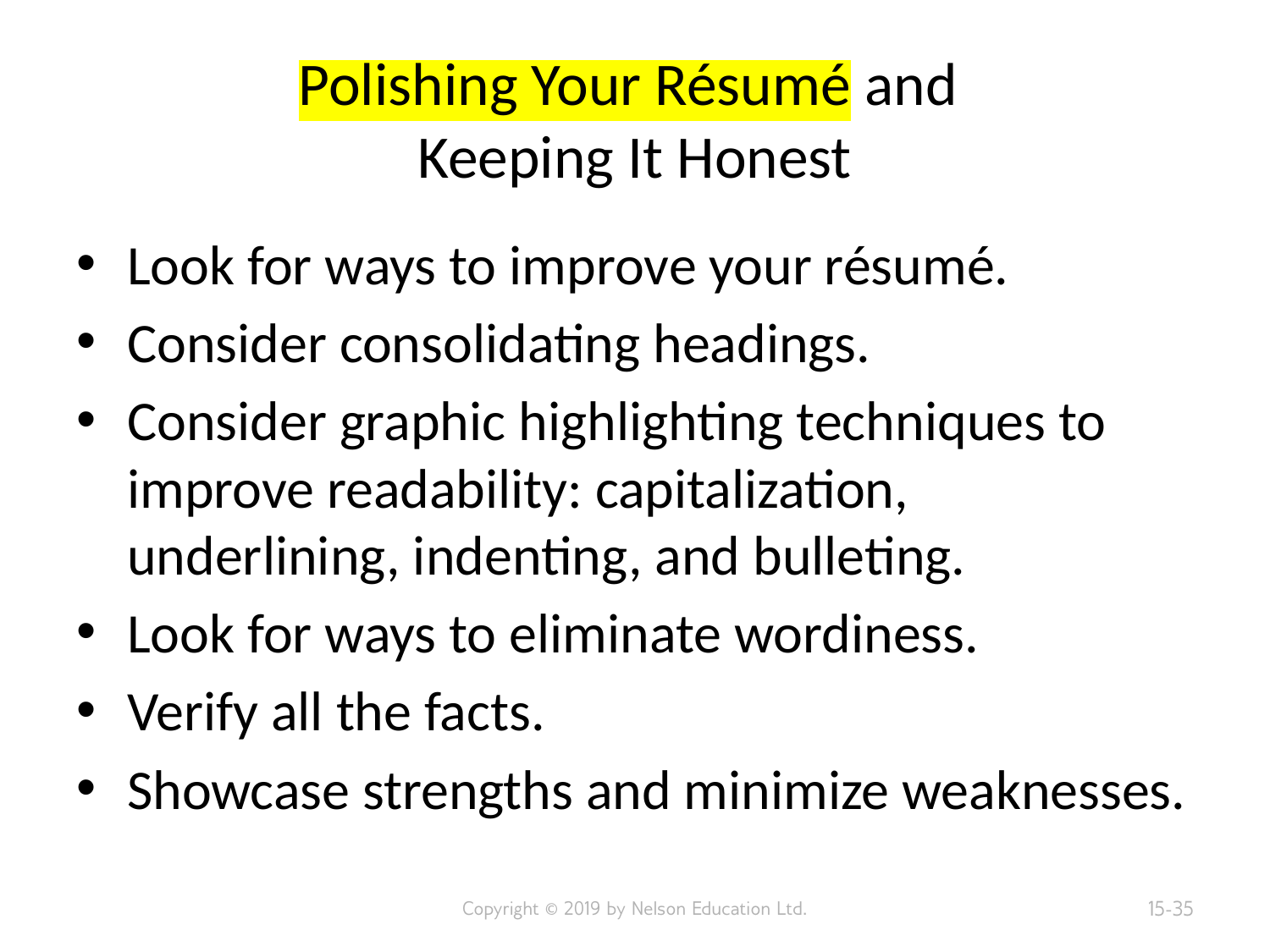

# Polishing Your Résumé and Keeping It Honest
Look for ways to improve your résumé.
Consider consolidating headings.
Consider graphic highlighting techniques to improve readability: capitalization, underlining, indenting, and bulleting.
Look for ways to eliminate wordiness.
Verify all the facts.
Showcase strengths and minimize weaknesses.
Copyright © 2019 by Nelson Education Ltd.
15-35